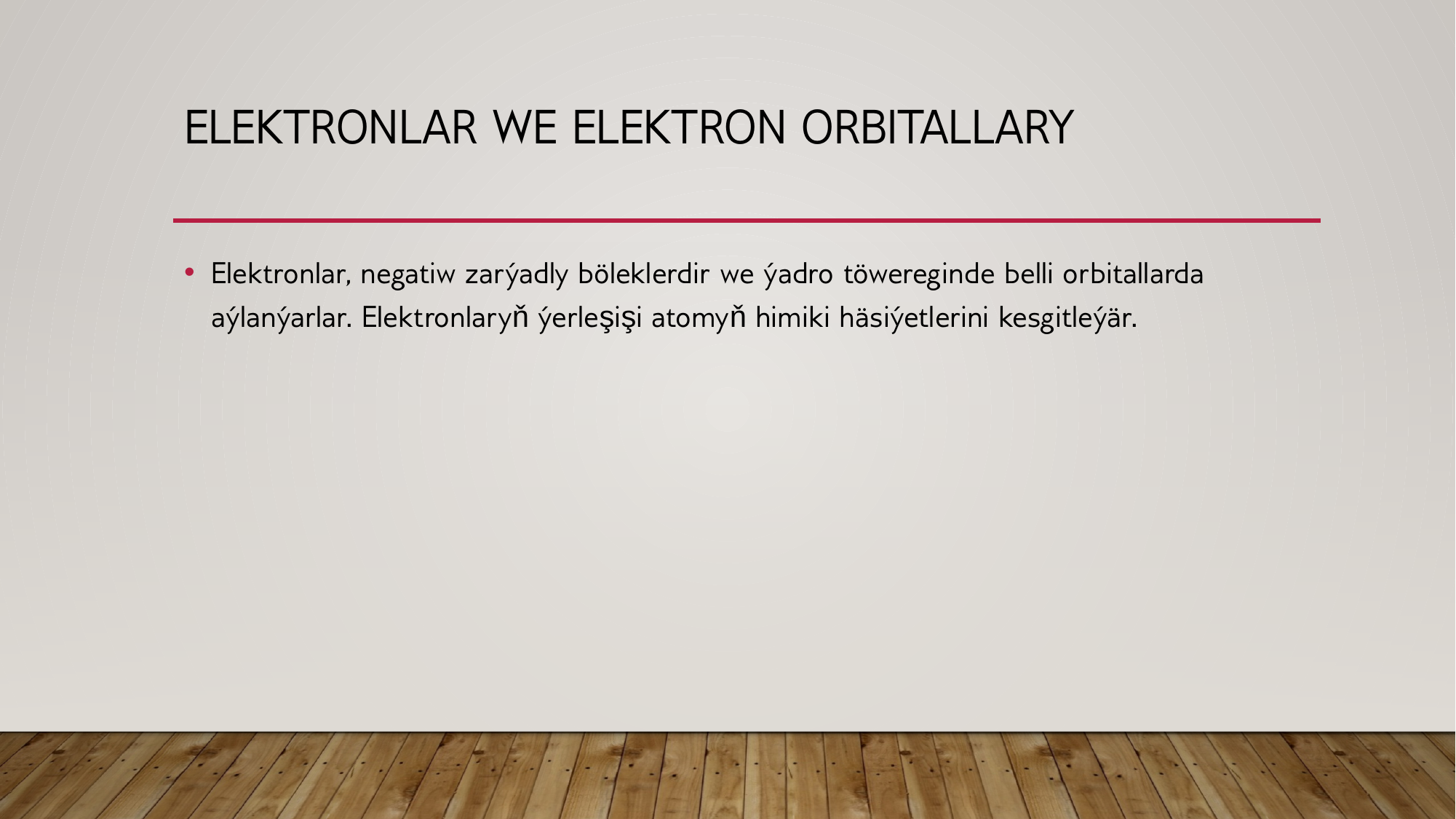

# ELEKTRONLAR WE ELEKTRON ORBITALLARY
Elektronlar, negatiw zarýadly böleklerdir we ýadro töwereginde belli orbitallarda aýlanýarlar. Elektronlaryň ýerleşişi atomyň himiki häsiýetlerini kesgitleýär.